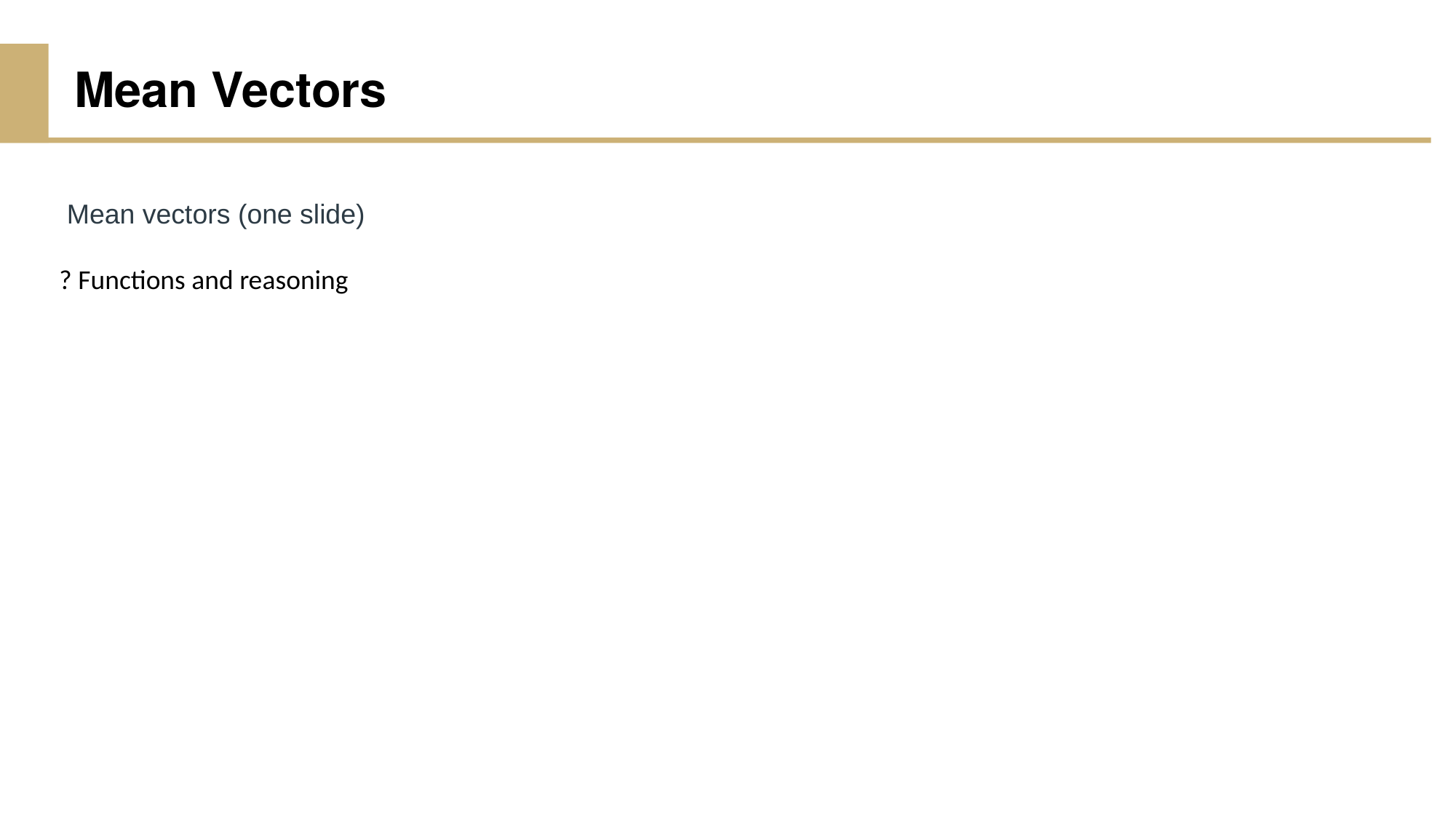

Mean Vectors

 Mean vectors (one slide)

? Functions and reasoning